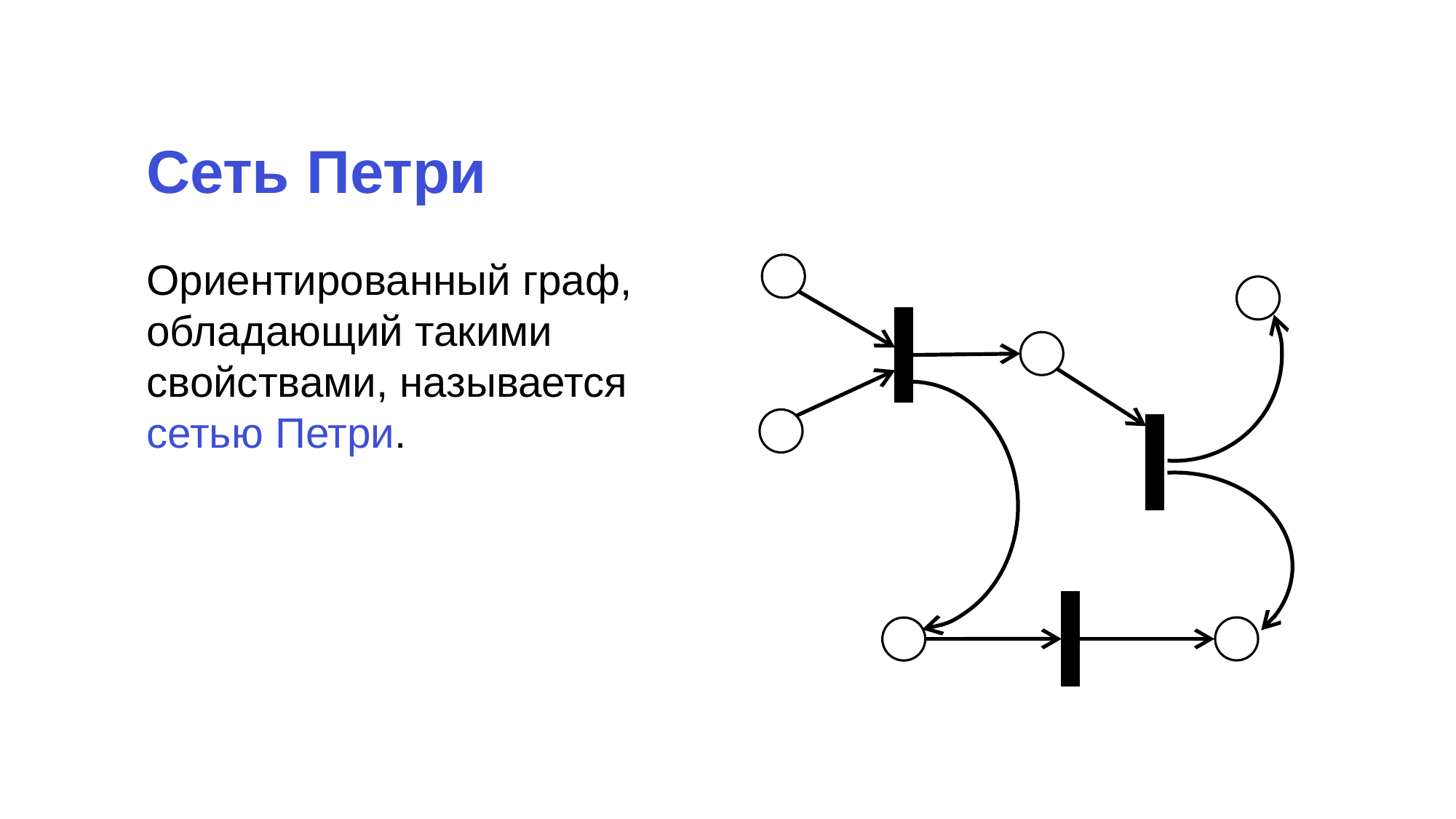

Сеть Петри
Ориентированный граф, обладающий такими свойствами, называется сетью Петри.